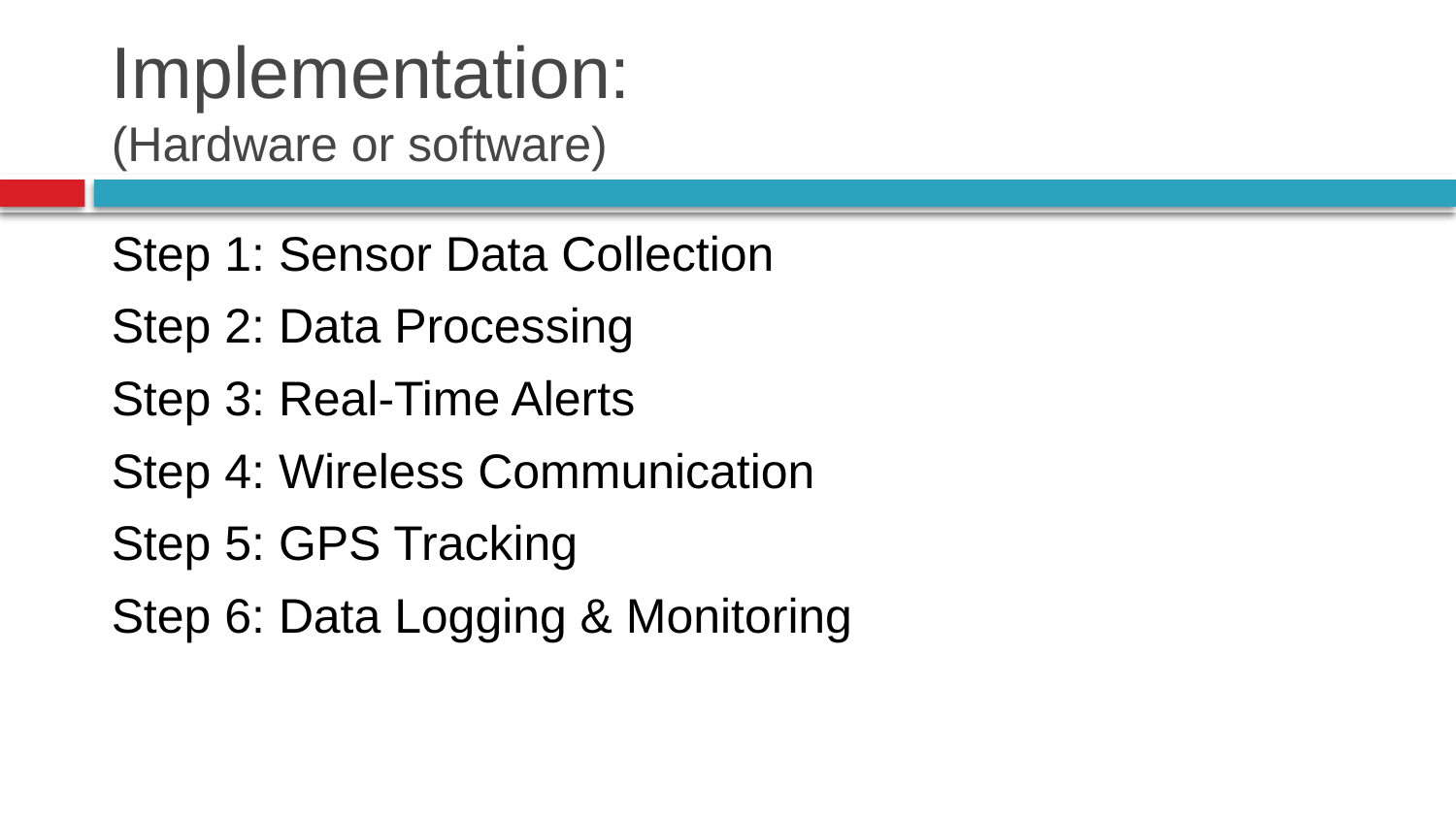

# Implementation: (Hardware or software)
Step 1: Sensor Data Collection
Step 2: Data Processing
Step 3: Real-Time Alerts
Step 4: Wireless Communication
Step 5: GPS Tracking
Step 6: Data Logging & Monitoring